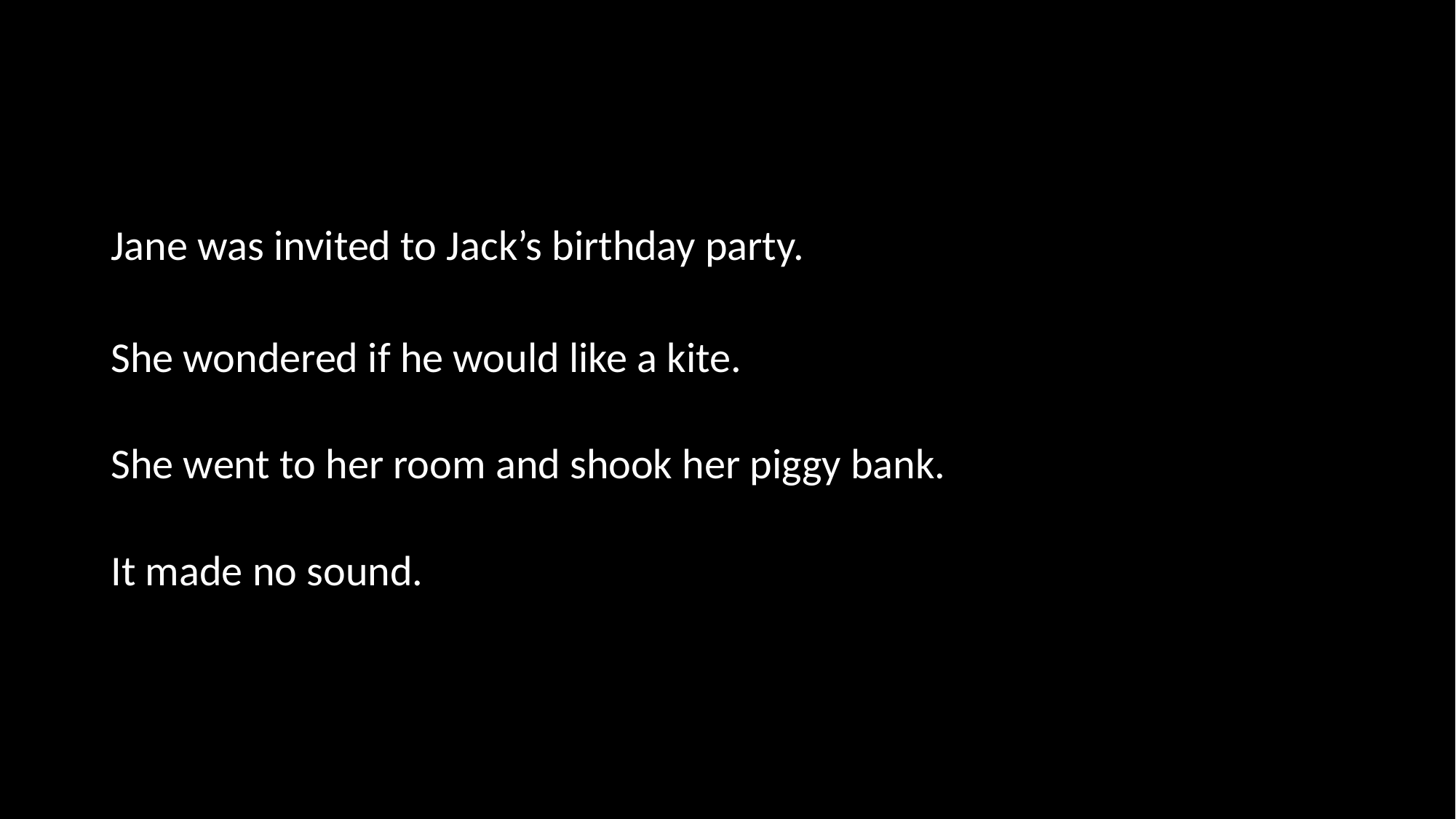

#
Jane was invited to Jack’s birthday party.
She wondered if he would like a kite.
She went to her room and shook her piggy bank.
It made no sound.